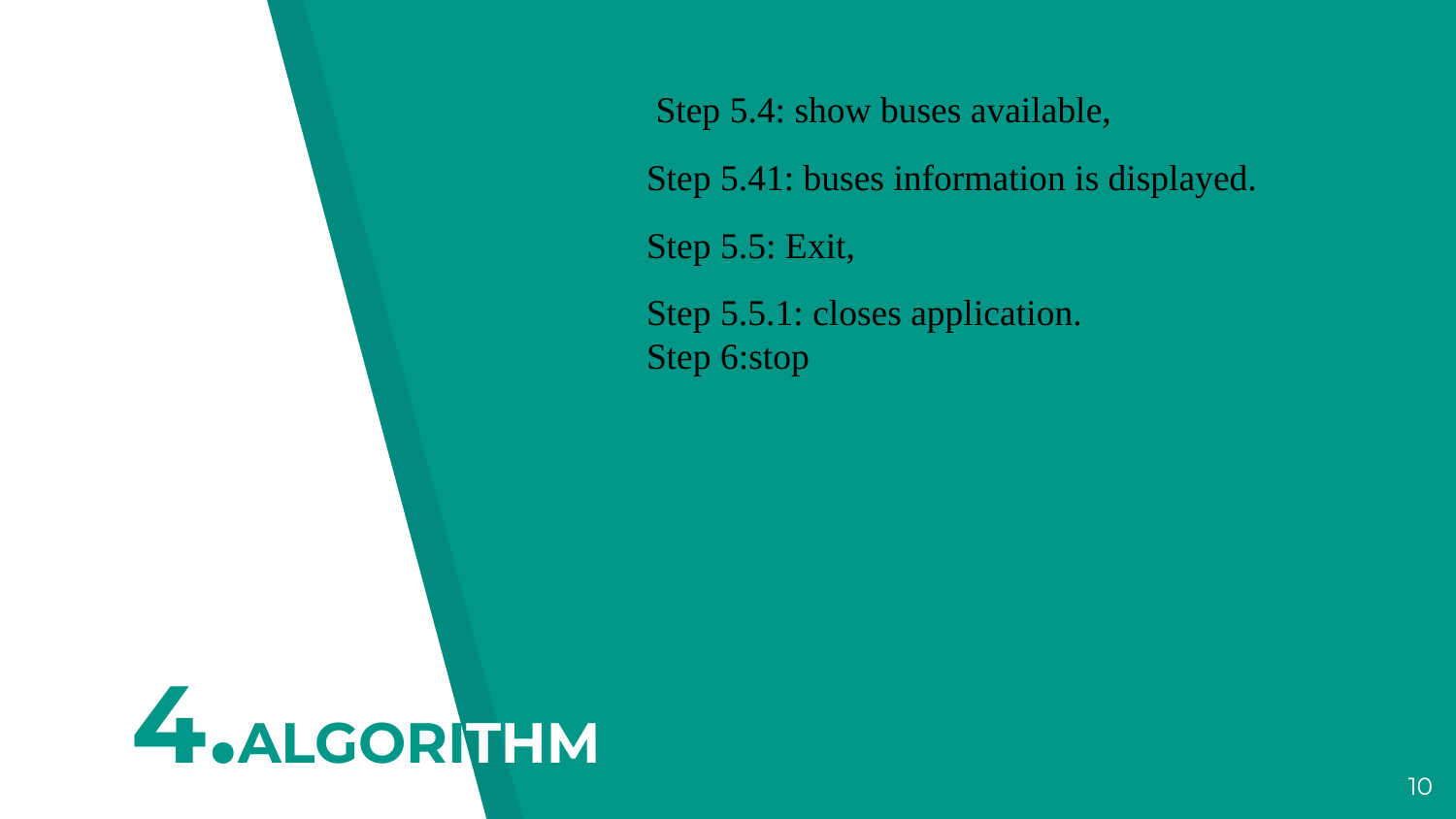

Step 5.4: show buses available,
Step 5.41: buses information is displayed.
Step 5.5: Exit,
Step 5.5.1: closes application.
Step 6:stop

# 4.ALGORITHM
10